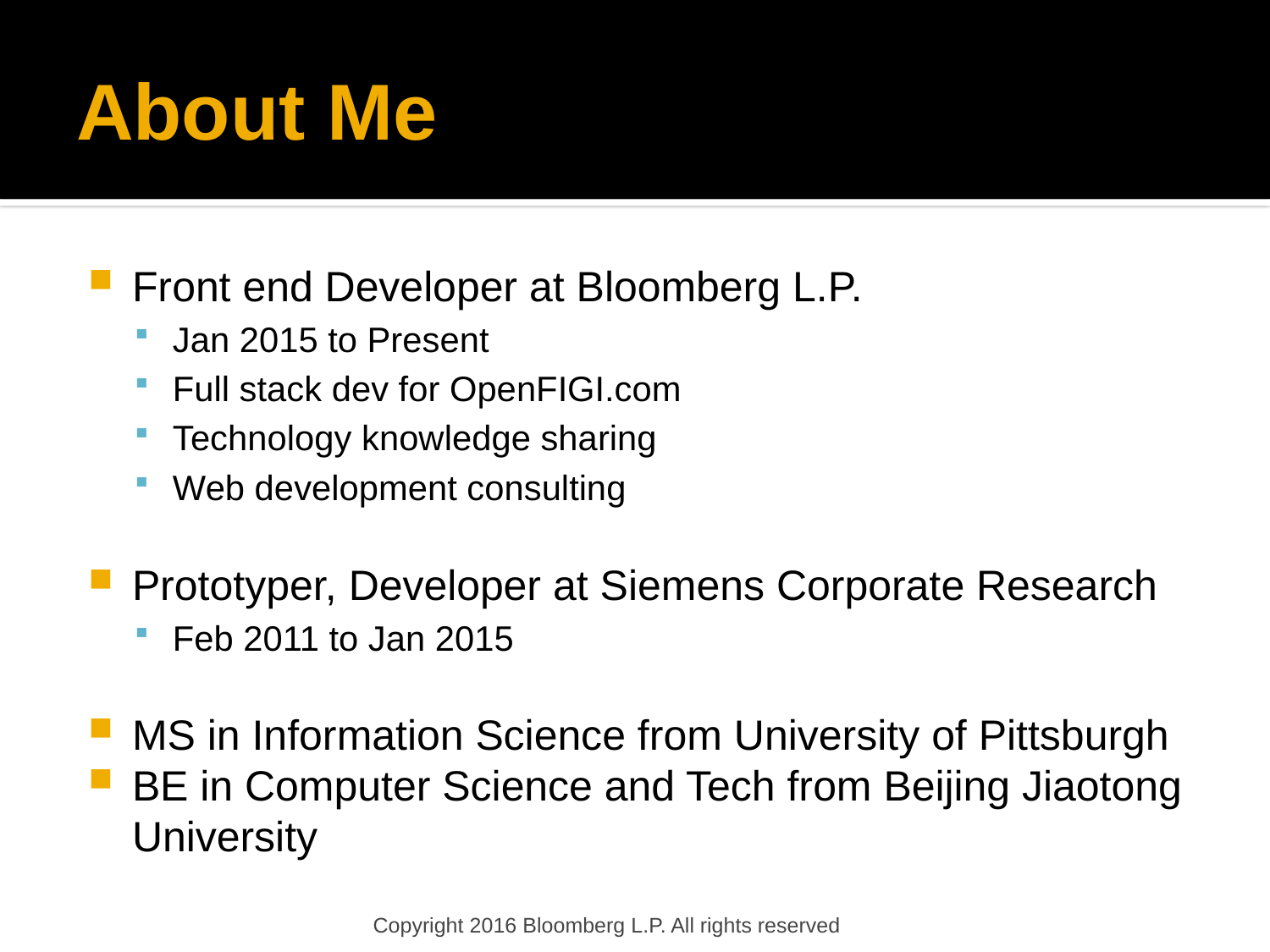

# About Me
Front end Developer at Bloomberg L.P.
Jan 2015 to Present
Full stack dev for OpenFIGI.com
Technology knowledge sharing
Web development consulting

Prototyper, Developer at Siemens Corporate Research
Feb 2011 to Jan 2015

MS in Information Science from University of Pittsburgh
BE in Computer Science and Tech from Beijing Jiaotong University

Copyright 2016 Bloomberg L.P. All rights reserved